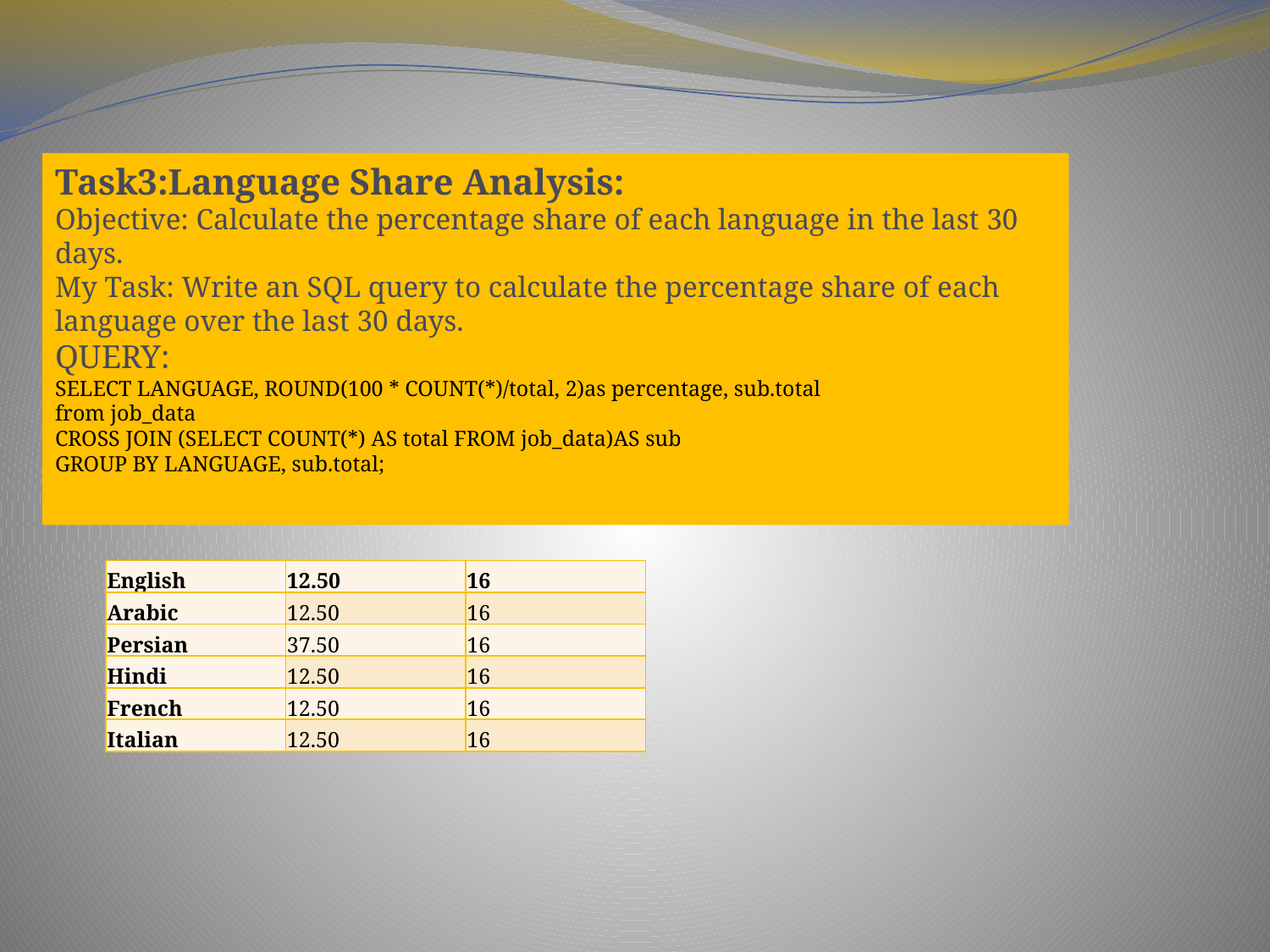

Task3:Language Share Analysis:
Objective: Calculate the percentage share of each language in the last 30 days.
My Task: Write an SQL query to calculate the percentage share of each language over the last 30 days.
QUERY:
SELECT LANGUAGE, ROUND(100 * COUNT(*)/total, 2)as percentage, sub.total
from job_data
CROSS JOIN (SELECT COUNT(*) AS total FROM job_data)AS sub
GROUP BY LANGUAGE, sub.total;

| English | 12.50 | 16 |
| --- | --- | --- |
| Arabic | 12.50 | 16 |
| Persian | 37.50 | 16 |
| Hindi | 12.50 | 16 |
| French | 12.50 | 16 |
| Italian | 12.50 | 16 |